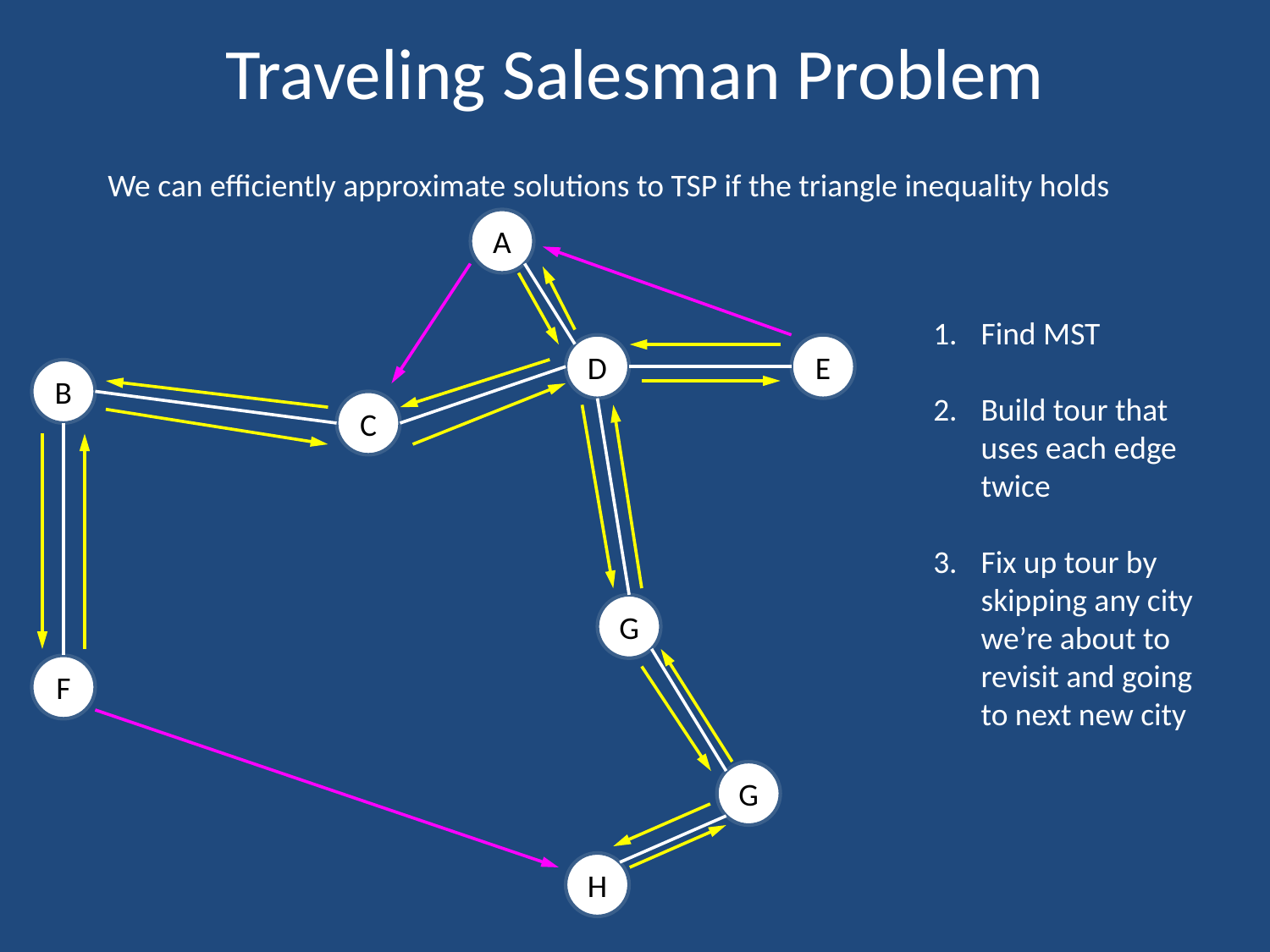

# Traveling Salesman Problem
We can efficiently approximate solutions to TSP if the triangle inequality holds
A
Find MST

Build tour that uses each edge twice

Fix up tour by skipping any city we’re about to revisit and going to next new city

D
E
B
C
G
F
G
H